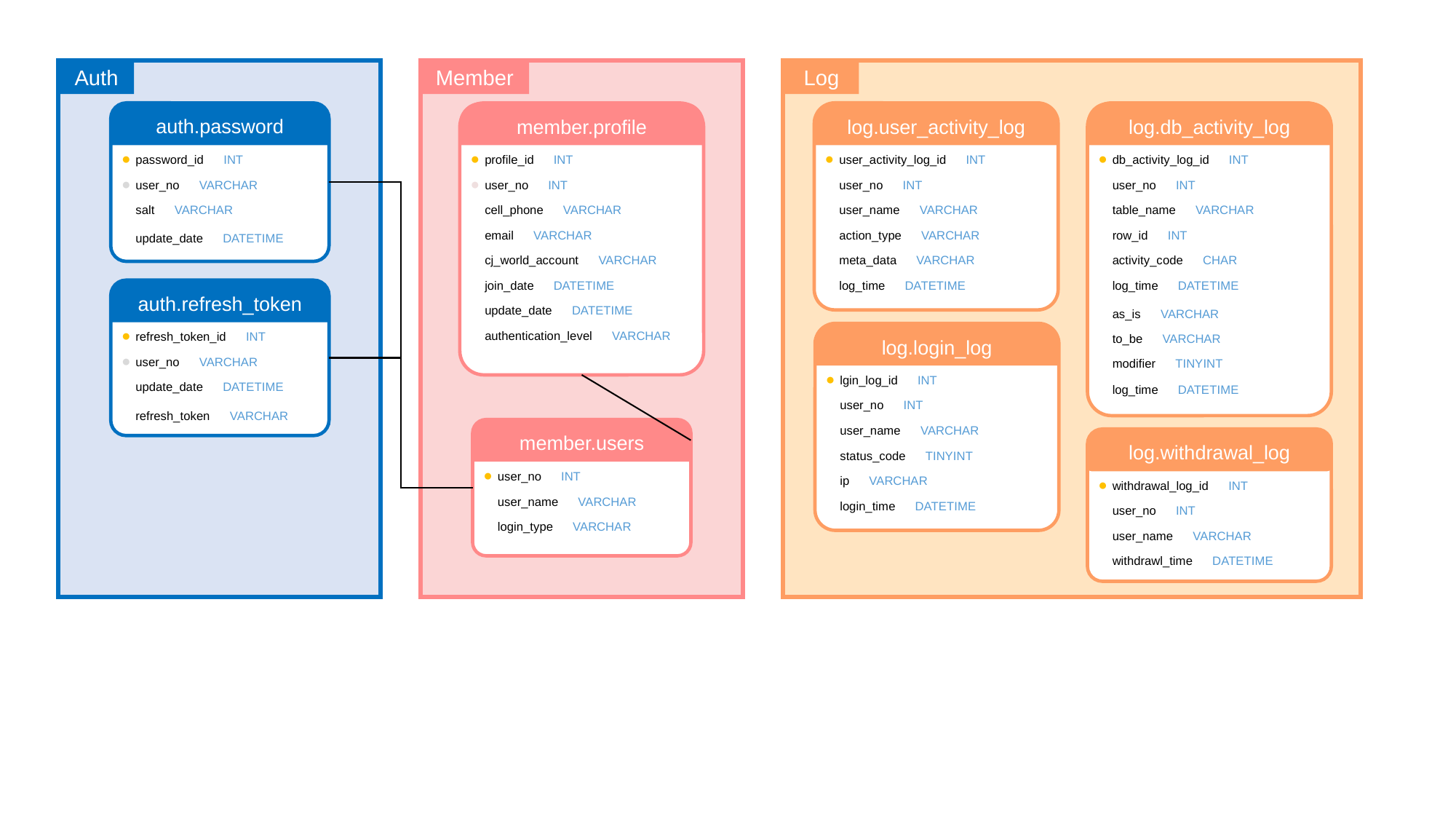

Auth
Member

Log

auth.password

member.profile

log.user_activity_log
log.db_activity_log

● password_id_id INT
● profile_id_id INT
● user_activity_log_id_id INT
● db_activity_log_id_id INT
● user_no_id VARCHAR
● user_no_id INT
● user_no_id INT
● user_no_id INT
● salt_id VARCHAR
● cell_phone_id VARCHAR
● user_name_id VARCHAR
● table_name_id VARCHAR
● email_id VARCHAR
● action_type_id VARCHAR
● row_id_id INT
● update_date_id DATETIME
● cj_world_account_id VARCHAR
● meta_data_id VARCHAR
● activity_code_id CHAR
● join_date_id DATETIME
● log_time_id DATETIME
● log_time_id DATETIME
auth.refresh_token

● update_date_id DATETIME
● as_is_id VARCHAR
● authentication_level_id VARCHAR
● refresh_token_id_id INT

log.login_log
● to_be_id VARCHAR
● user_no_id VARCHAR
● modifier_id TINYINT
● lgin_log_id_id INT
● update_date_id DATETIME
● log_time_id DATETIME
● user_no_id INT
● refresh_token_id VARCHAR
● user_name_id VARCHAR

member.users

log.withdrawal_log
● status_code_id TINYINT
● user_no_id INT
● ip_id VARCHAR
● withdrawal_log_id_id INT
● user_name_id VARCHAR
● login_time_id DATETIME
● user_no_id INT
● login_type_id VARCHAR
● user_name_id VARCHAR
● withdrawl_time_id DATETIME